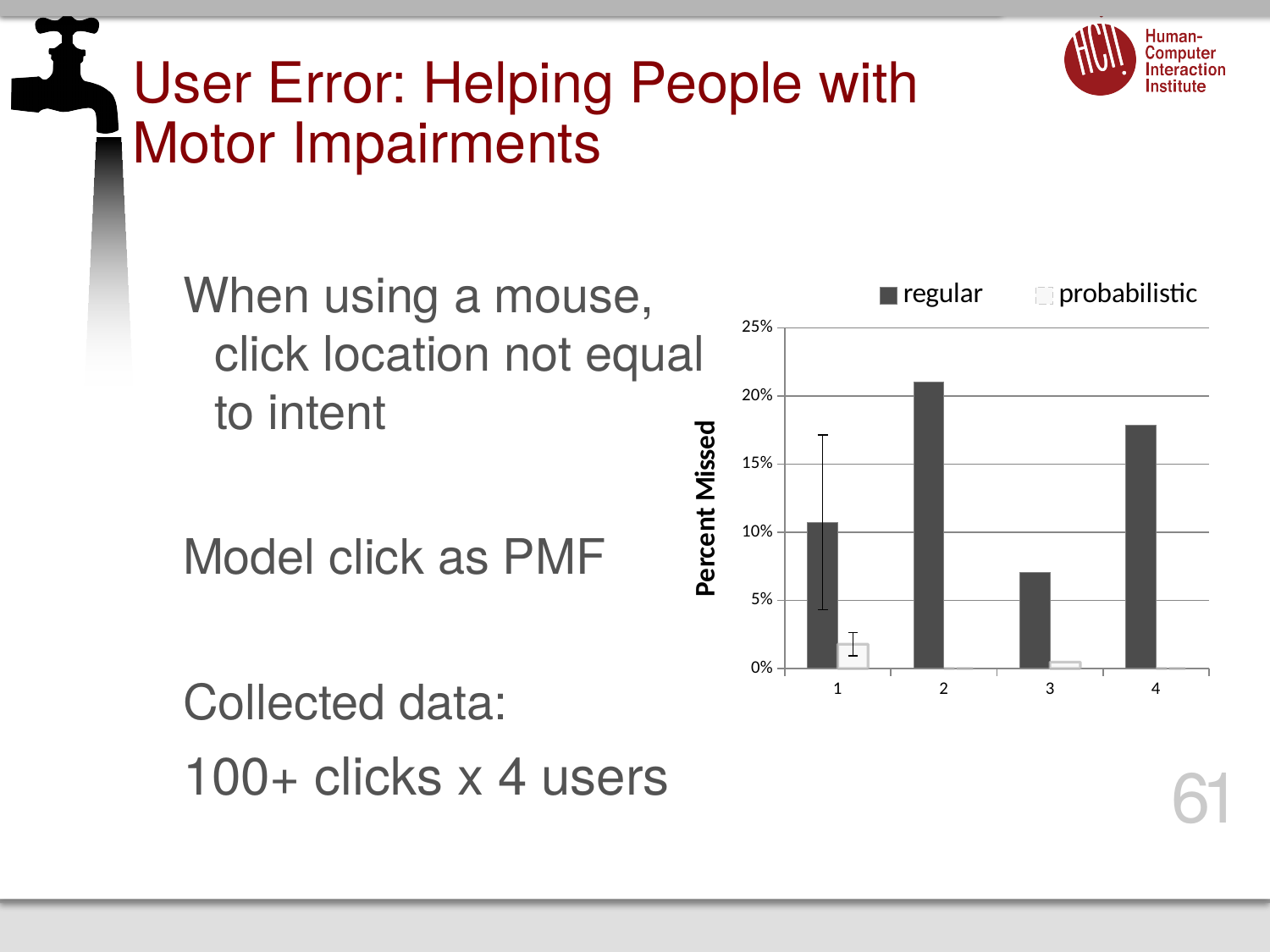

# User Error: Helping People with Motor Impairments
When using a mouse, click location not equal to intent

Model click as PMF

Collected data:
100+ clicks x 4 users

### Chart

| Category |  |  |
|---|---|---|
61